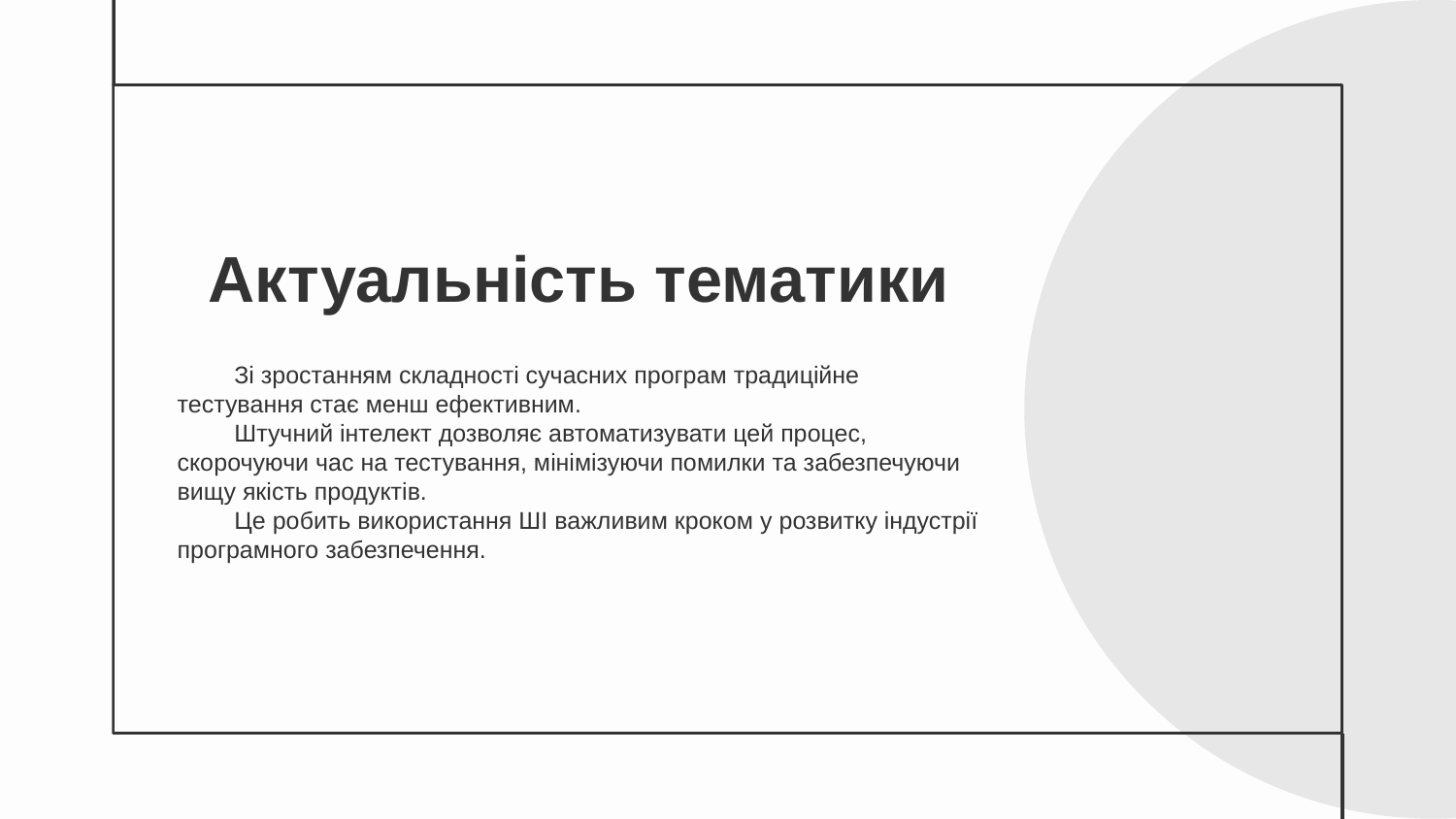

# Актуальність тематики
Зі зростанням складності сучасних програм традиційне тестування стає менш ефективним.
Штучний інтелект дозволяє автоматизувати цей процес, скорочуючи час на тестування, мінімізуючи помилки та забезпечуючи вищу якість продуктів.
Це робить використання ШІ важливим кроком у розвитку індустрії програмного забезпечення.